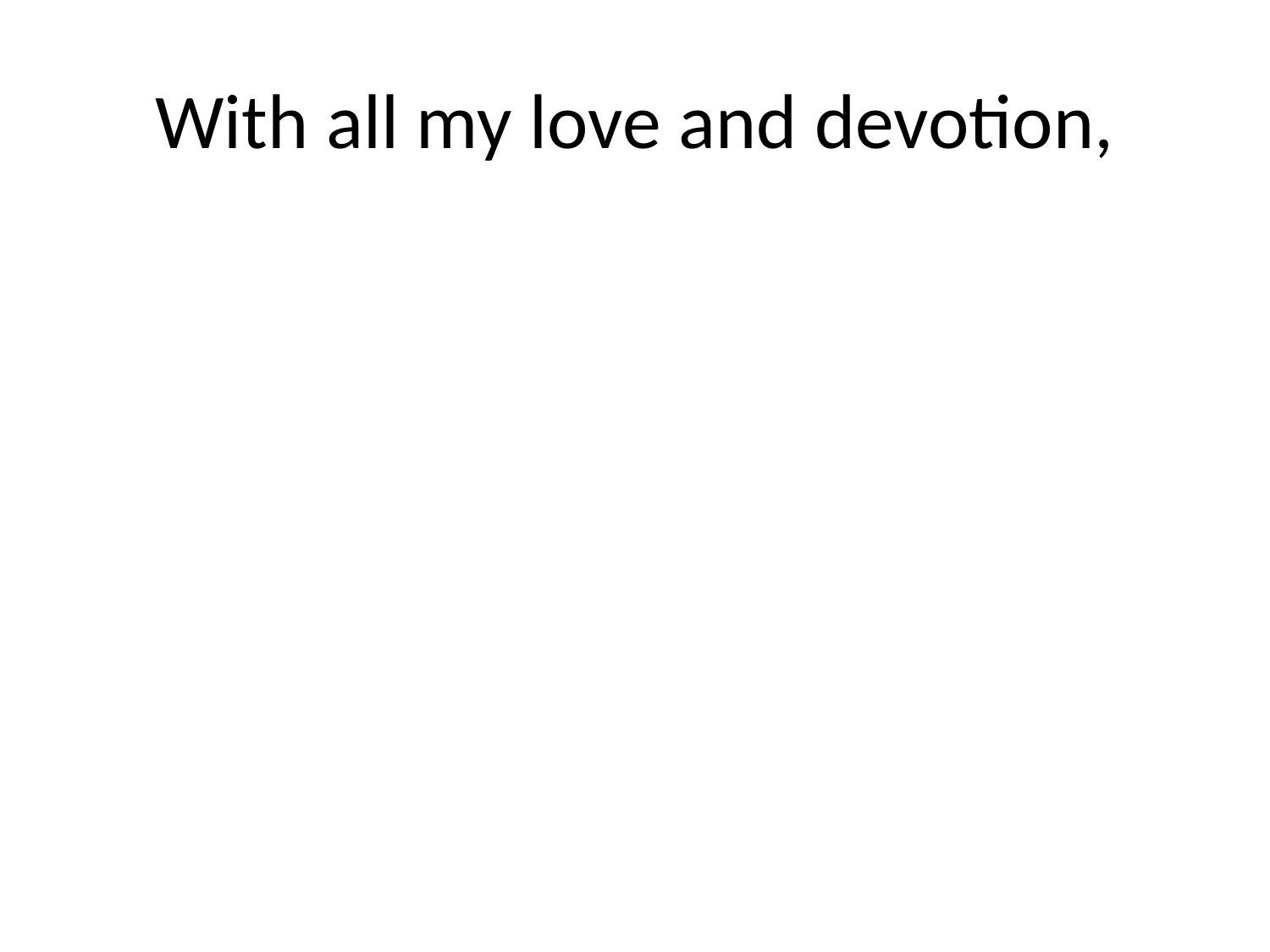

# With all my love and devotion,